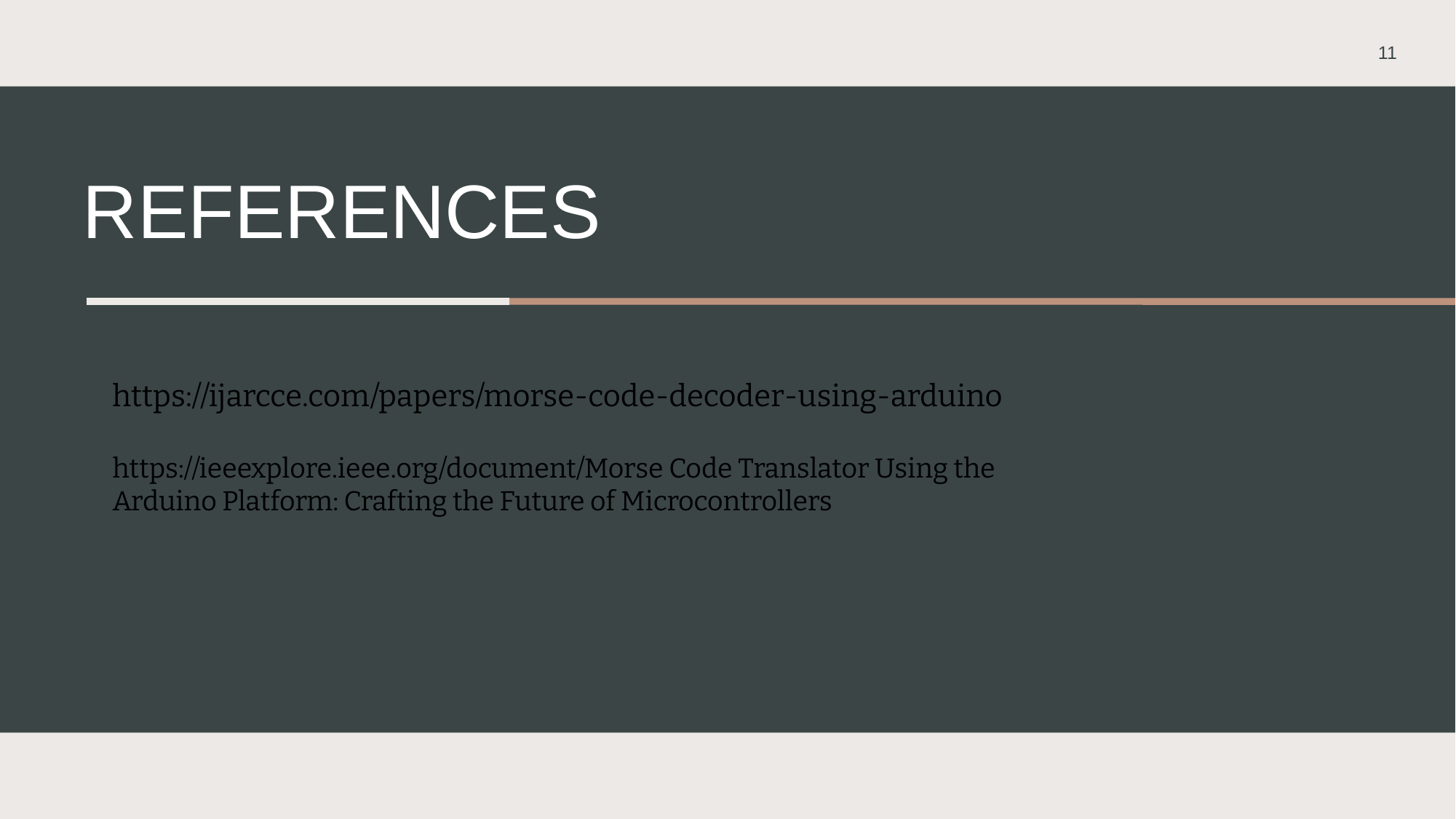

11
# References
https://ijarcce.com/papers/morse-code-decoder-using-arduino
https://ieeexplore.ieee.org/document/Morse Code Translator Using the Arduino Platform: Crafting the Future of Microcontrollers